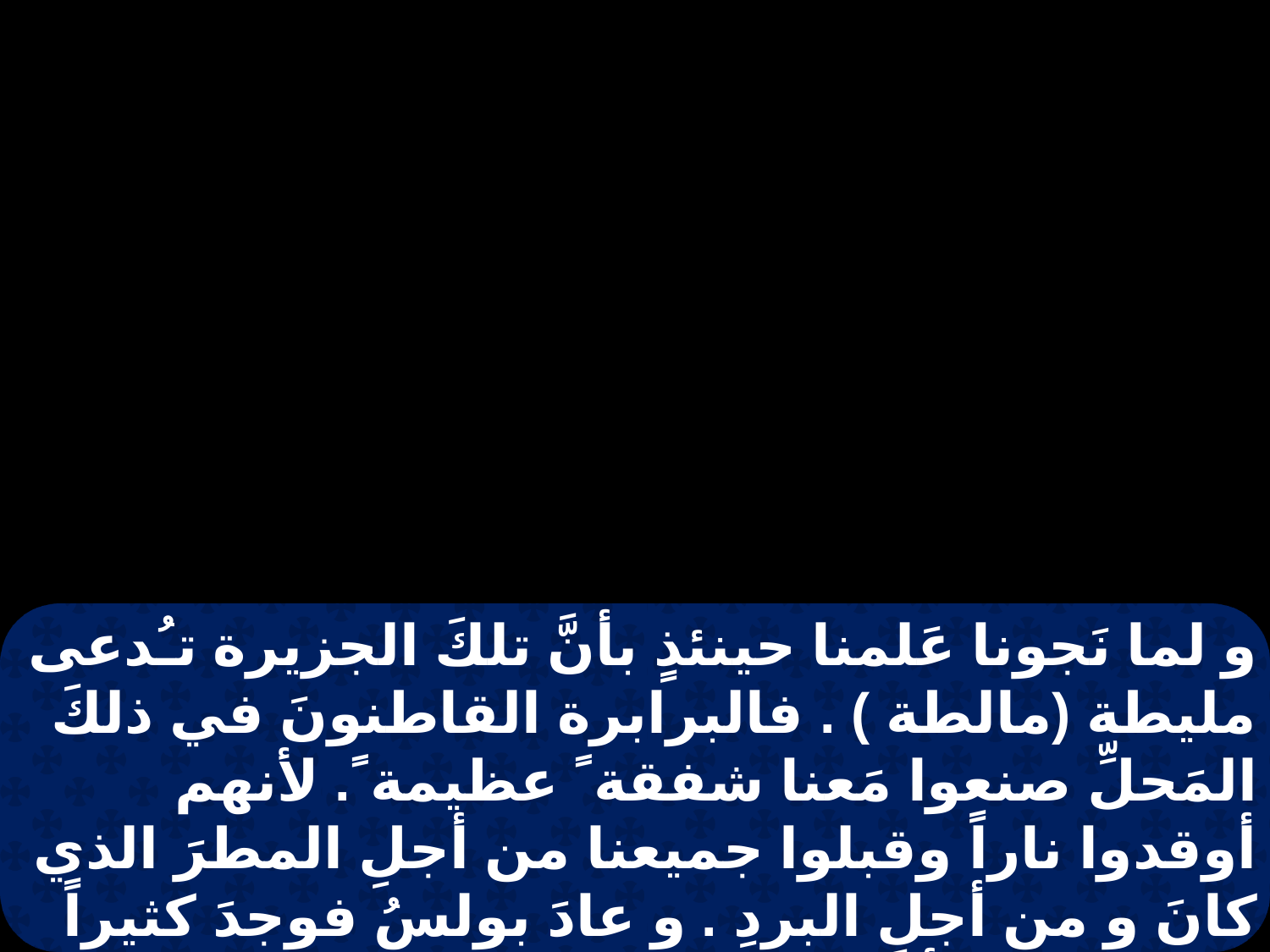

و لما نَجونا عَلمنا حينئذٍ بأنَّ تلكَ الجزيرة تـُدعى مليطة (مالطة ) . فالبرابرة القاطنونَ في ذلكَ المَحلِّ صنعوا مَعنا شفقة ً عظيمة ً. لأنهم أوقدوا ناراً وقبلوا جميعنا من أجلِ المطرَ الذي كانَ و من أجلِ البردِ . و عادَ بولسُ فوجدَ كثيراً من القشِ فأحضرهُ  ورماهُ على النارِ فخرجت من الحرارةِ أفعى و نهشتْ يدهُ .